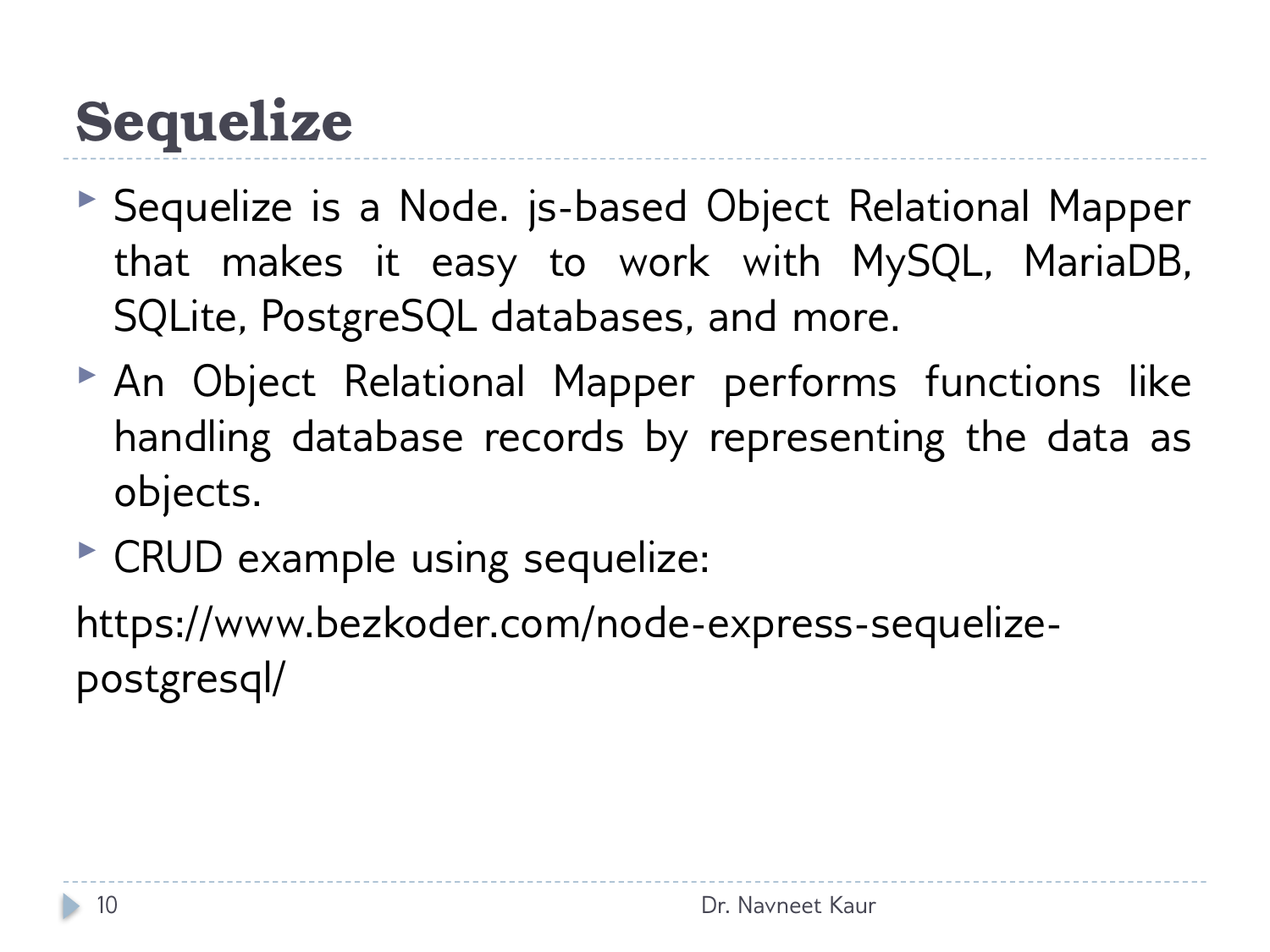

# Sequelize
Sequelize is a Node. js-based Object Relational Mapper that makes it easy to work with MySQL, MariaDB, SQLite, PostgreSQL databases, and more.
An Object Relational Mapper performs functions like handling database records by representing the data as objects.
CRUD example using sequelize:
https://www.bezkoder.com/node-express-sequelize-postgresql/
10
Dr. Navneet Kaur